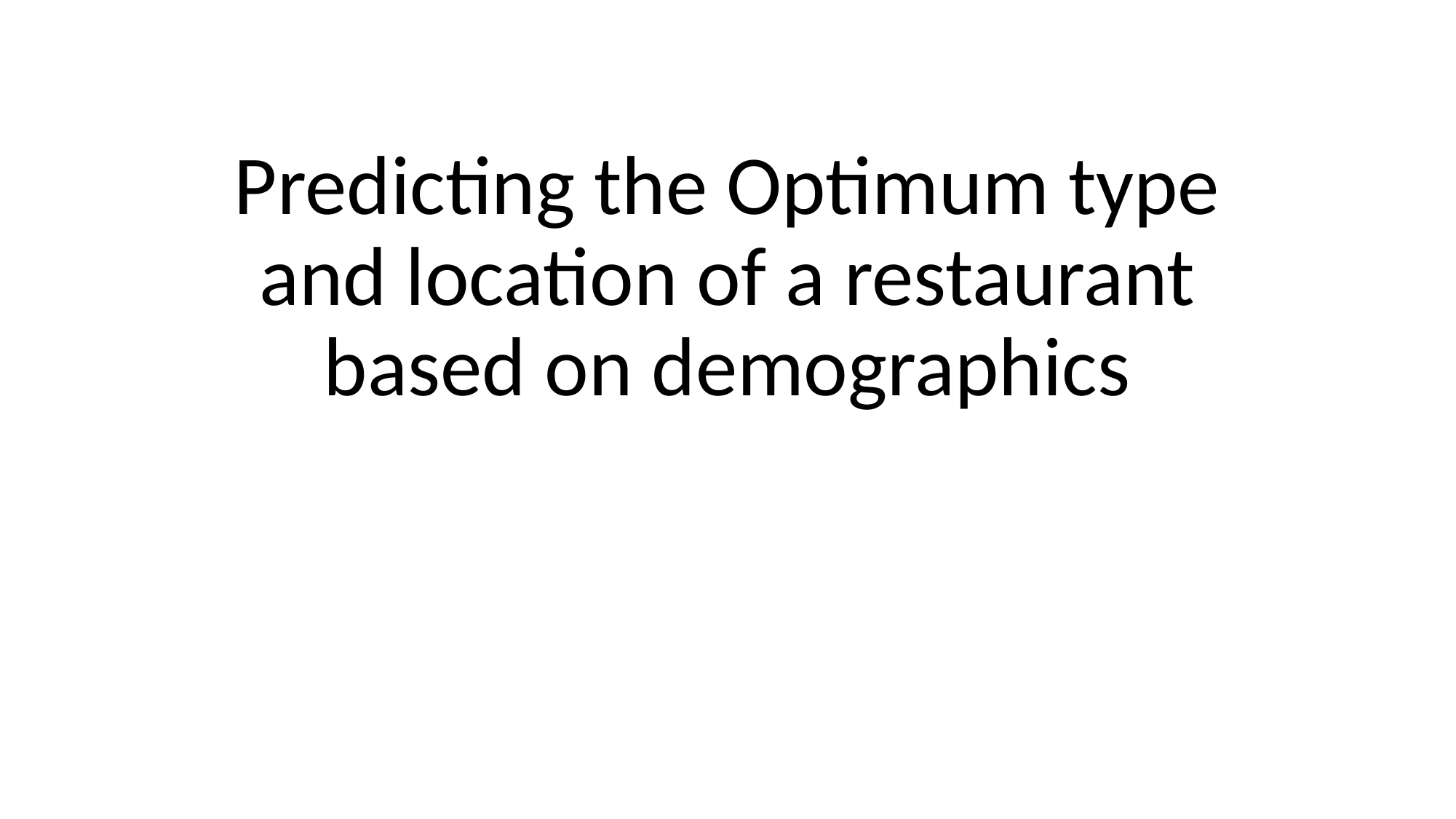

# Predicting the Optimum type and location of a restaurant based on demographics